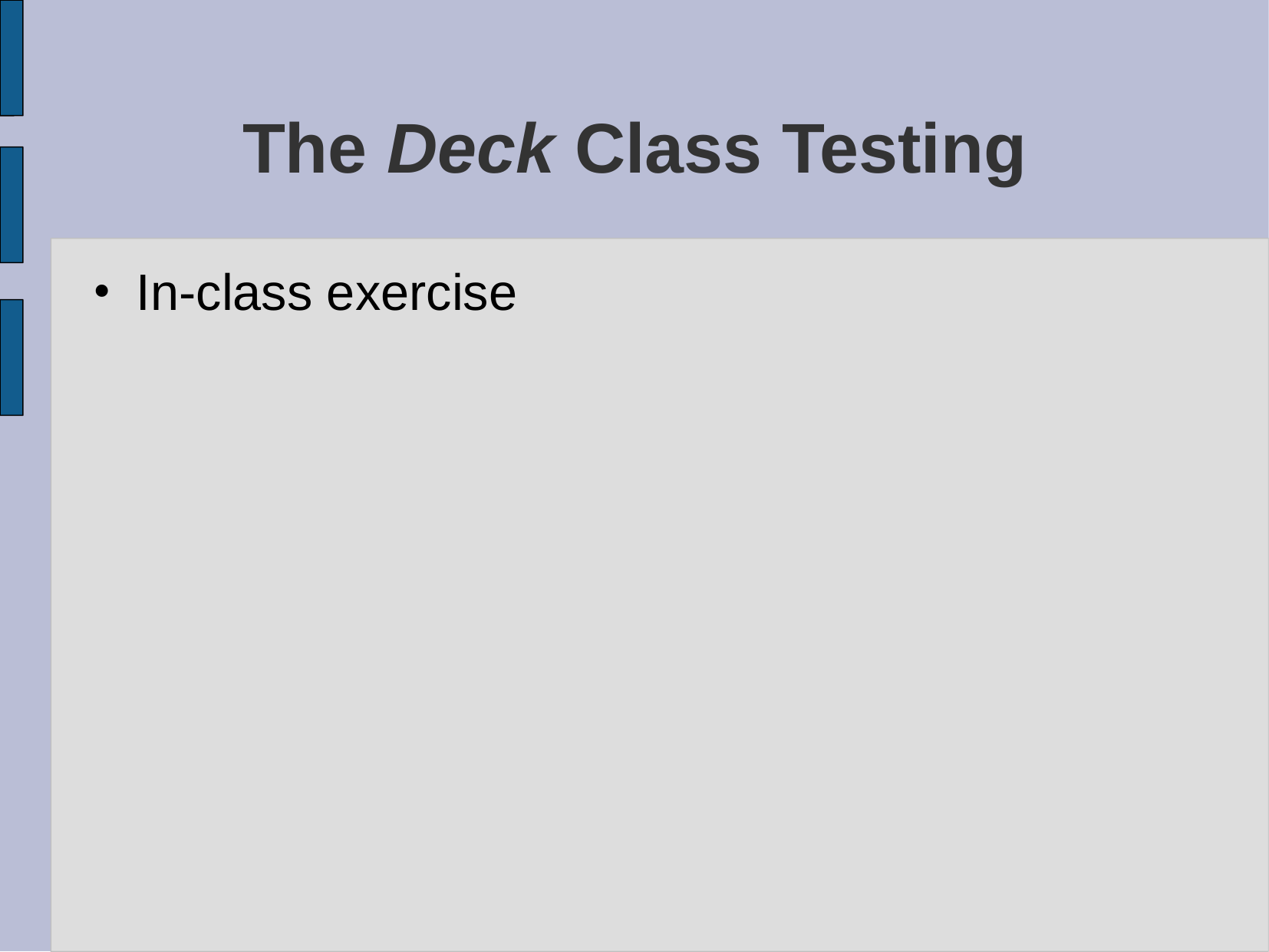

# The Deck Class Testing
In-class exercise